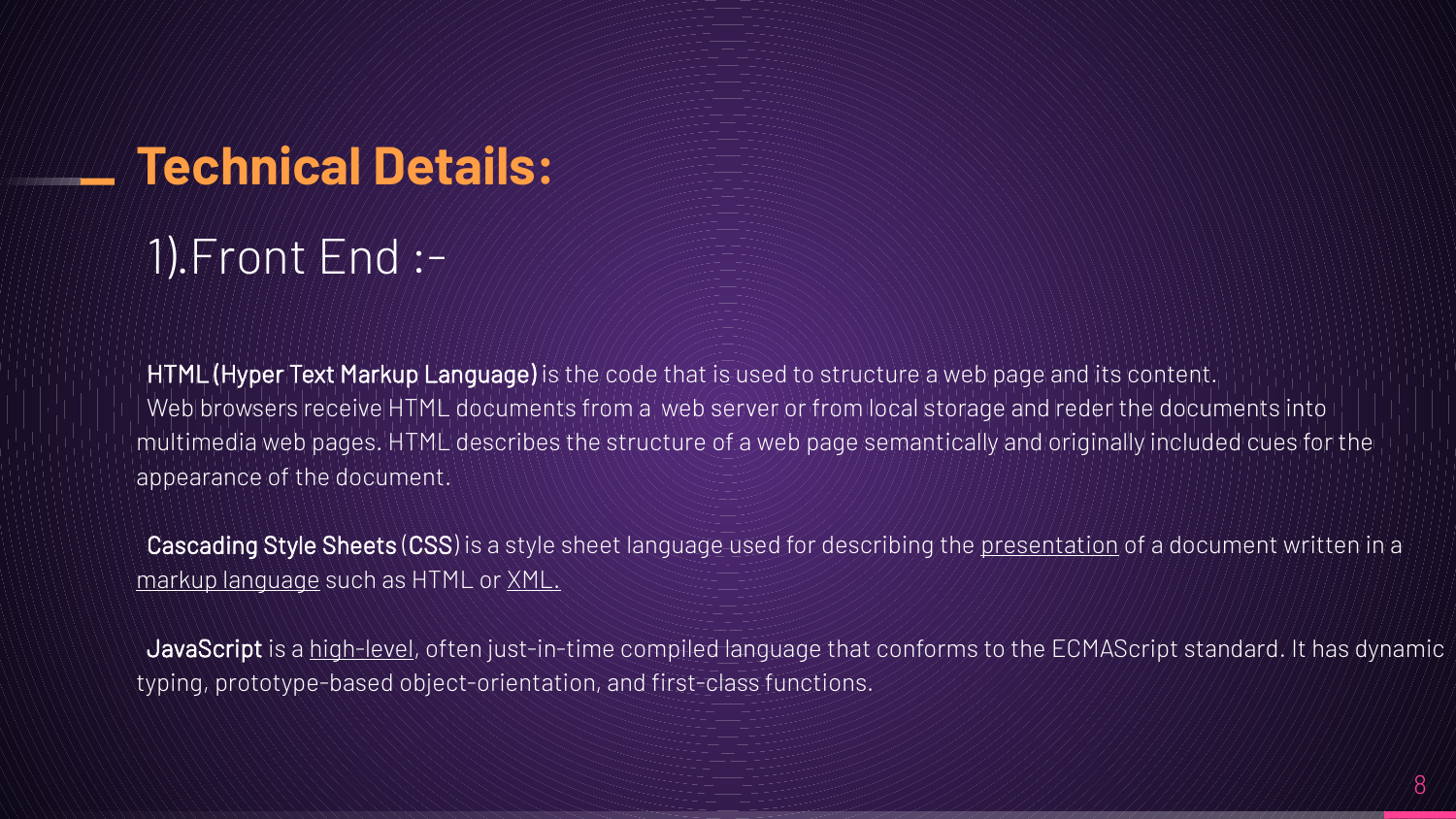

# Technical Details:
1).Front End :-

HTML (Hyper Text Markup Language) is the code that is used to structure a web page and its content.
Web browsers receive HTML documents from a  web server or from local storage and reder the documents into multimedia web pages. HTML describes the structure of a web page semantically and originally included cues for the appearance of the document.

Cascading Style Sheets (CSS) is a style sheet language used for describing the presentation of a document written in a markup language such as HTML or XML.

JavaScript is a high-level, often just-in-time compiled language that conforms to the ECMAScript standard. It has dynamic typing, prototype-based object-orientation, and first-class functions.

8